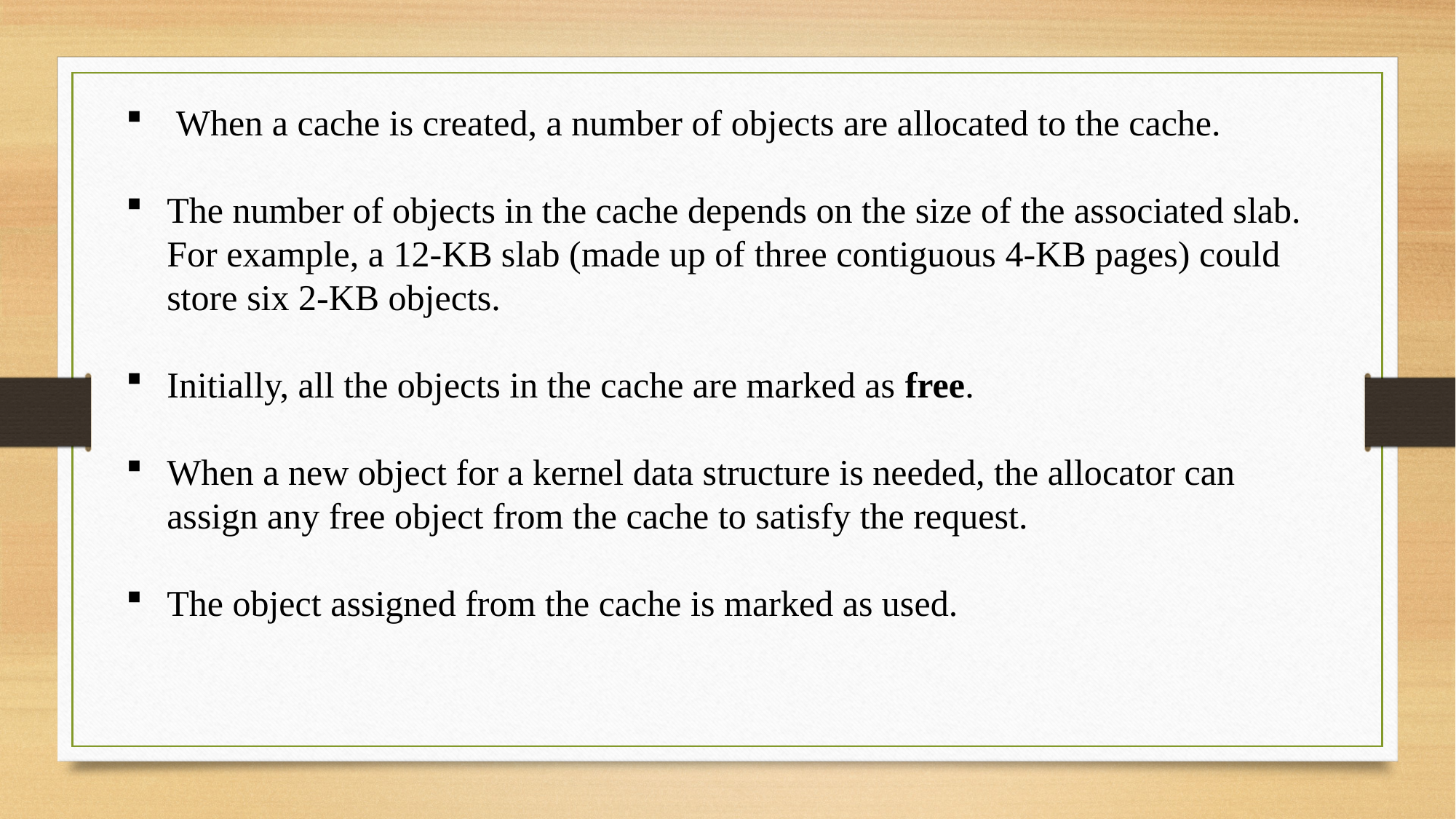

When a cache is created, a number of objects are allocated to the cache.

The number of objects in the cache depends on the size of the associated slab. For example, a 12-KB slab (made up of three contiguous 4-KB pages) could store six 2-KB objects.

Initially, all the objects in the cache are marked as free.

When a new object for a kernel data structure is needed, the allocator can assign any free object from the cache to satisfy the request.

The object assigned from the cache is marked as used.